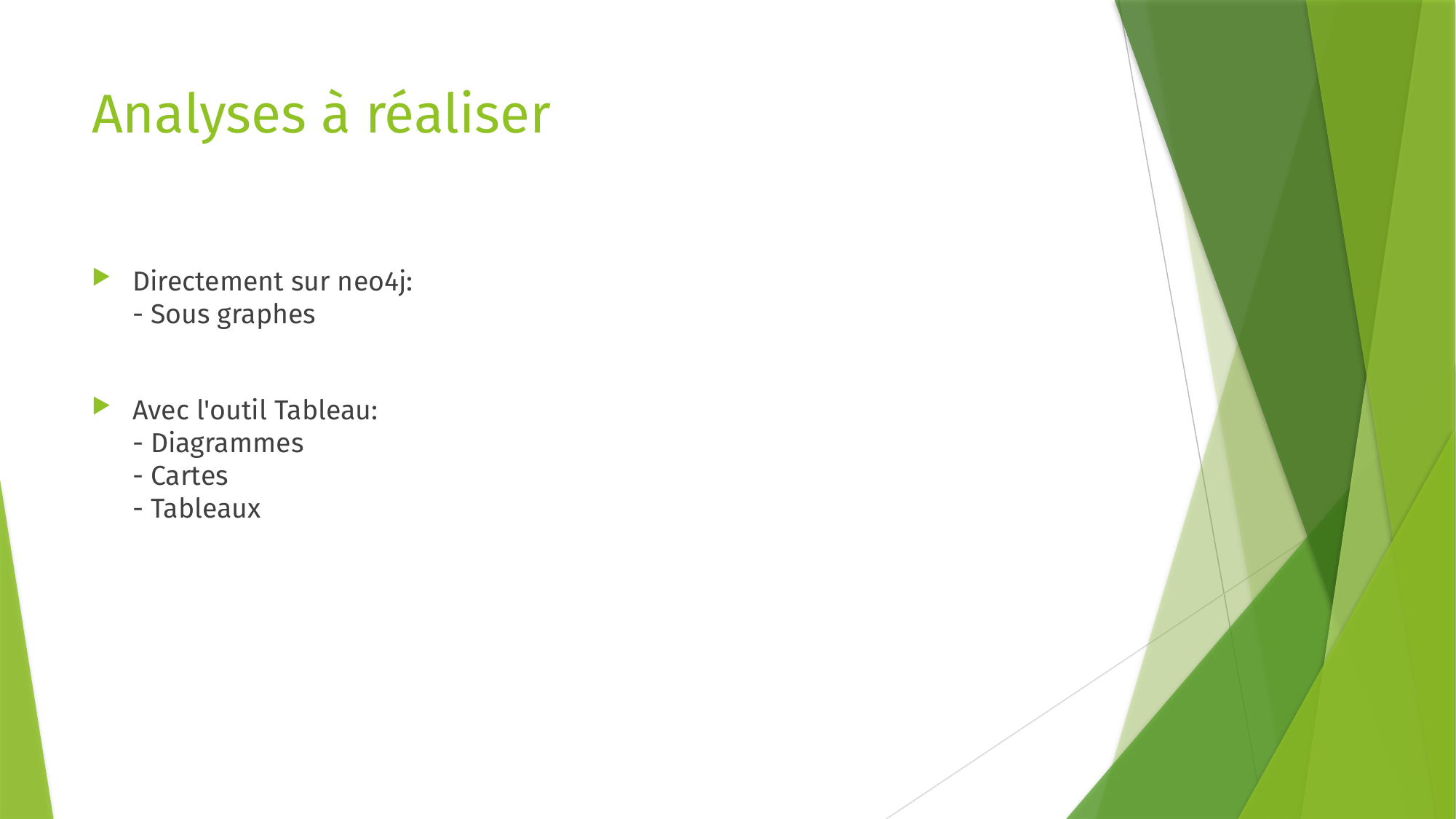

# Analyses à réaliser
Directement sur neo4j:
- Sous graphes

Avec l'outil Tableau:
- Diagrammes
- Cartes
- Tableaux